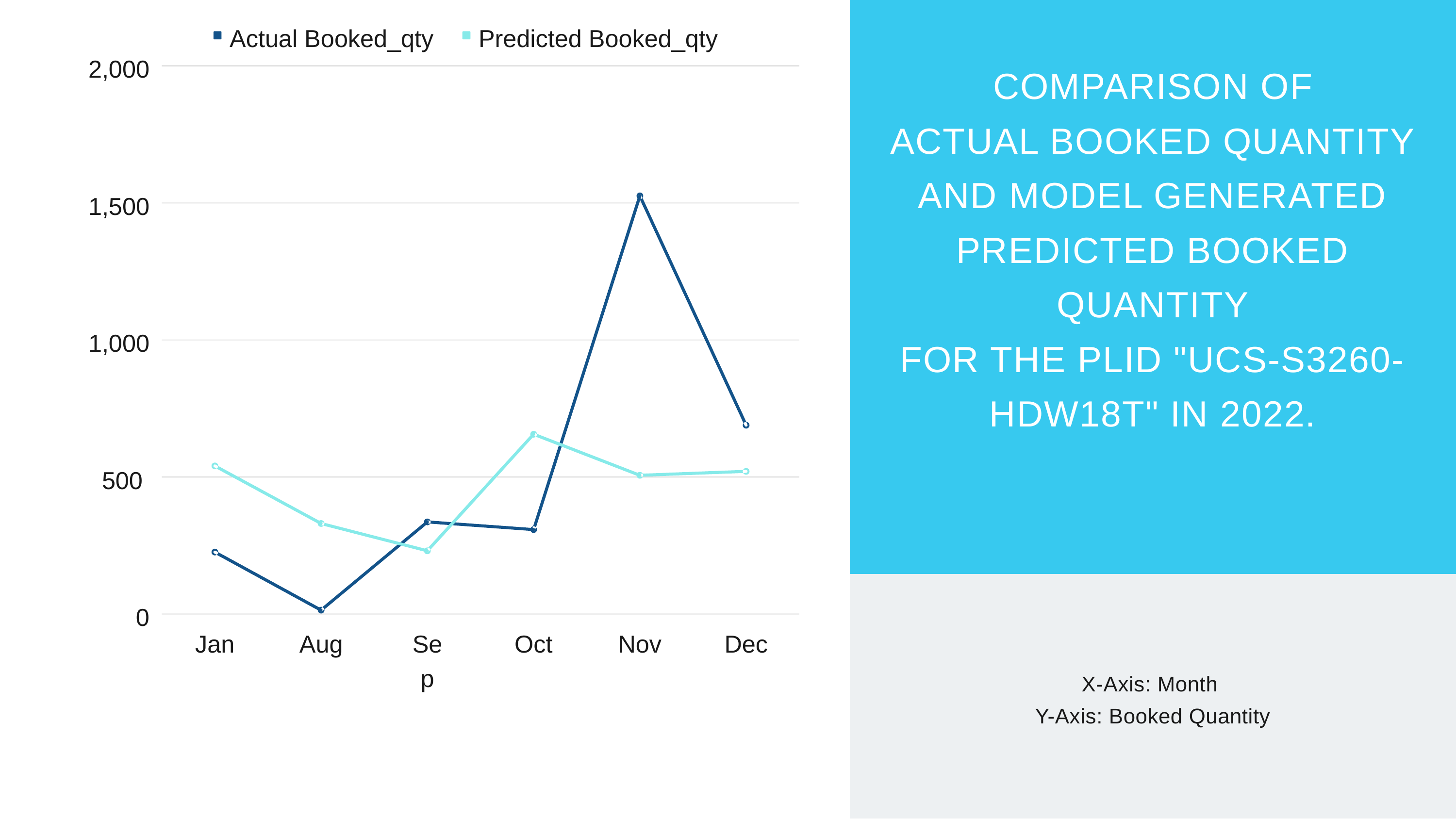

| COMPARISON OF ACTUAL BOOKED QUANTITY AND MODEL GENERATED PREDICTED BOOKED QUANTITY FOR THE PLID "UCS-S3260-HDW18T" IN 2022. |
| --- |
| X-Axis: Month Y-Axis: Booked Quantity |
Actual Booked_qty
Predicted Booked_qty

2,000

1,500

1,000
500
0
Jan
Aug
Sep
Oct
Nov
Dec